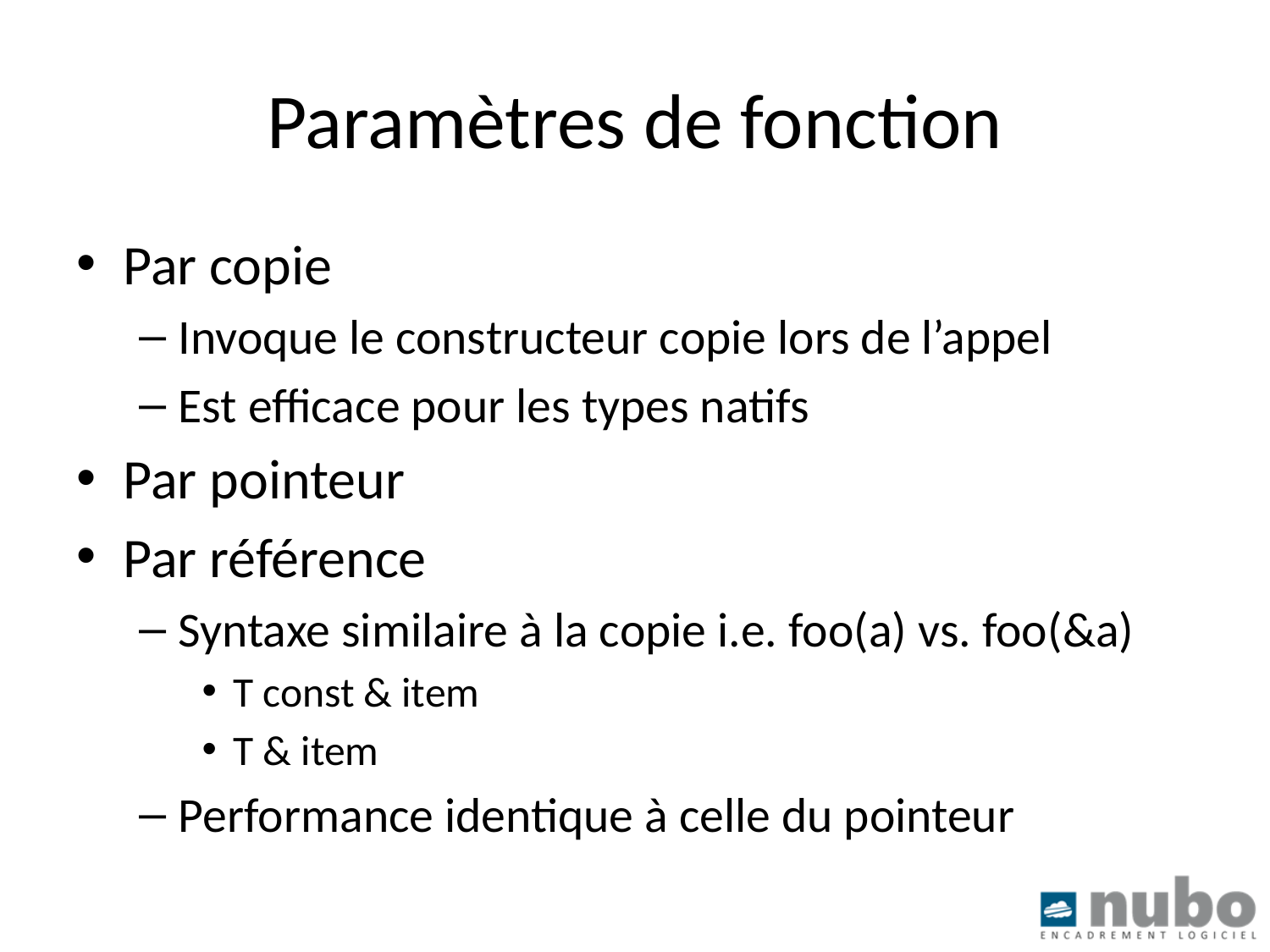

# Paramètres de fonction
Par copie
Invoque le constructeur copie lors de l’appel
Est efficace pour les types natifs
Par pointeur
Par référence
Syntaxe similaire à la copie i.e. foo(a) vs. foo(&a)
T const & item
T & item
Performance identique à celle du pointeur